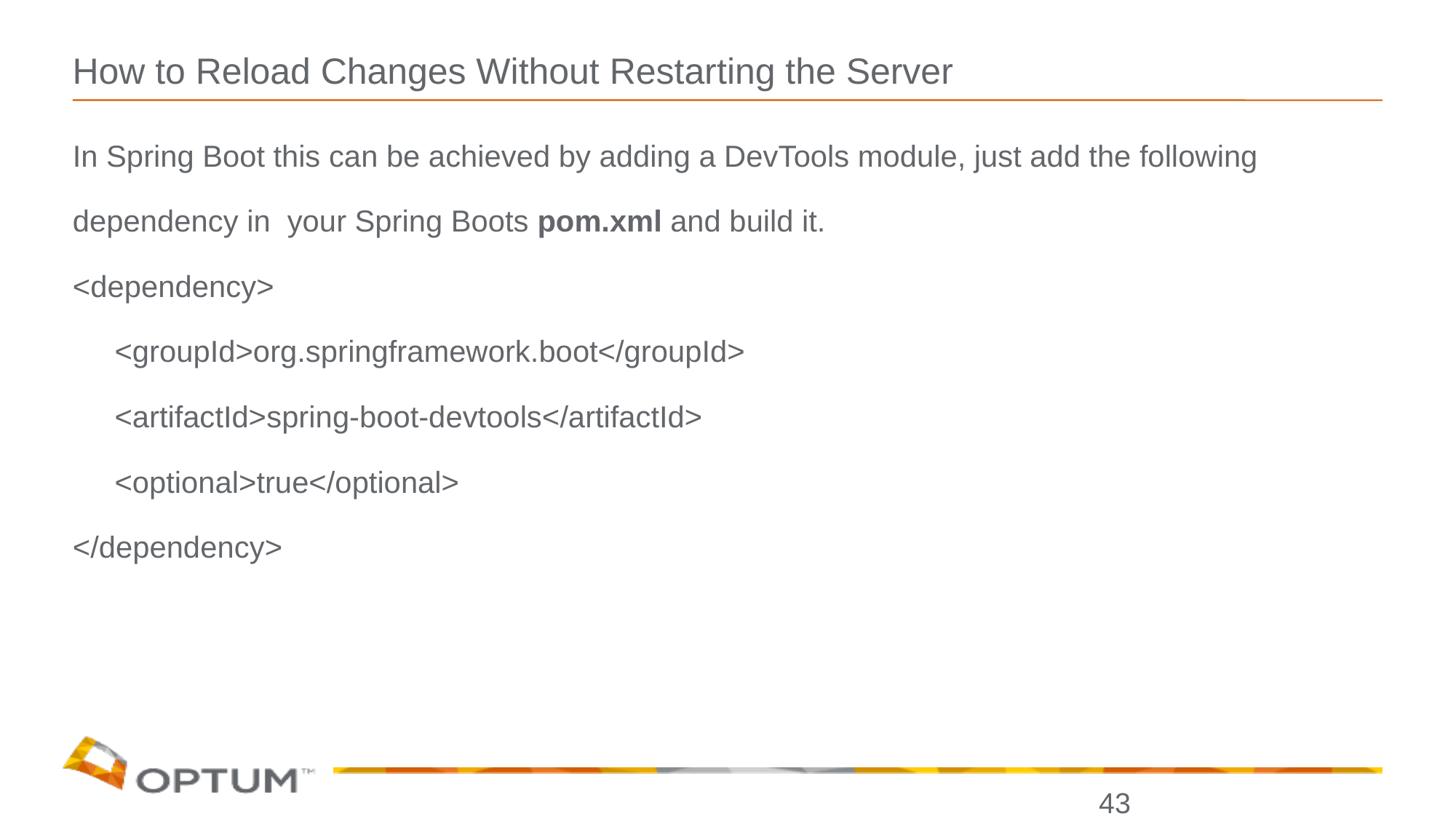

# How to Reload Changes Without Restarting the Server
In Spring Boot this can be achieved by adding a DevTools module, just add the following
dependency in  your Spring Boots pom.xml and build it.
<dependency>
     <groupId>org.springframework.boot</groupId>
     <artifactId>spring-boot-devtools</artifactId>
     <optional>true</optional>
</dependency>
43